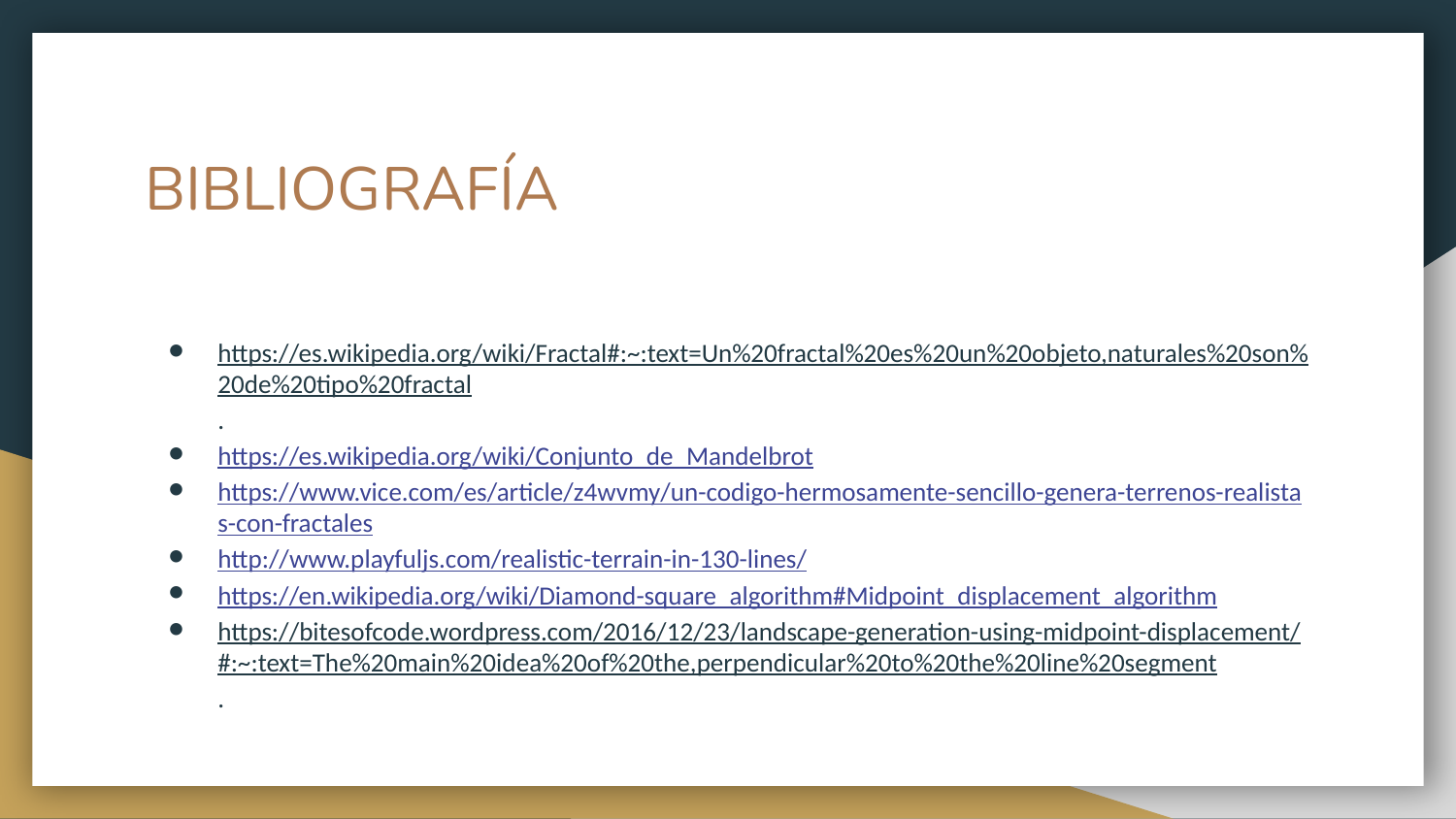

# BIBLIOGRAFÍA
https://es.wikipedia.org/wiki/Fractal#:~:text=Un%20fractal%20es%20un%20objeto,naturales%20son%20de%20tipo%20fractal.
https://es.wikipedia.org/wiki/Conjunto_de_Mandelbrot
https://www.vice.com/es/article/z4wvmy/un-codigo-hermosamente-sencillo-genera-terrenos-realistas-con-fractales
http://www.playfuljs.com/realistic-terrain-in-130-lines/
https://en.wikipedia.org/wiki/Diamond-square_algorithm#Midpoint_displacement_algorithm
https://bitesofcode.wordpress.com/2016/12/23/landscape-generation-using-midpoint-displacement/#:~:text=The%20main%20idea%20of%20the,perpendicular%20to%20the%20line%20segment.